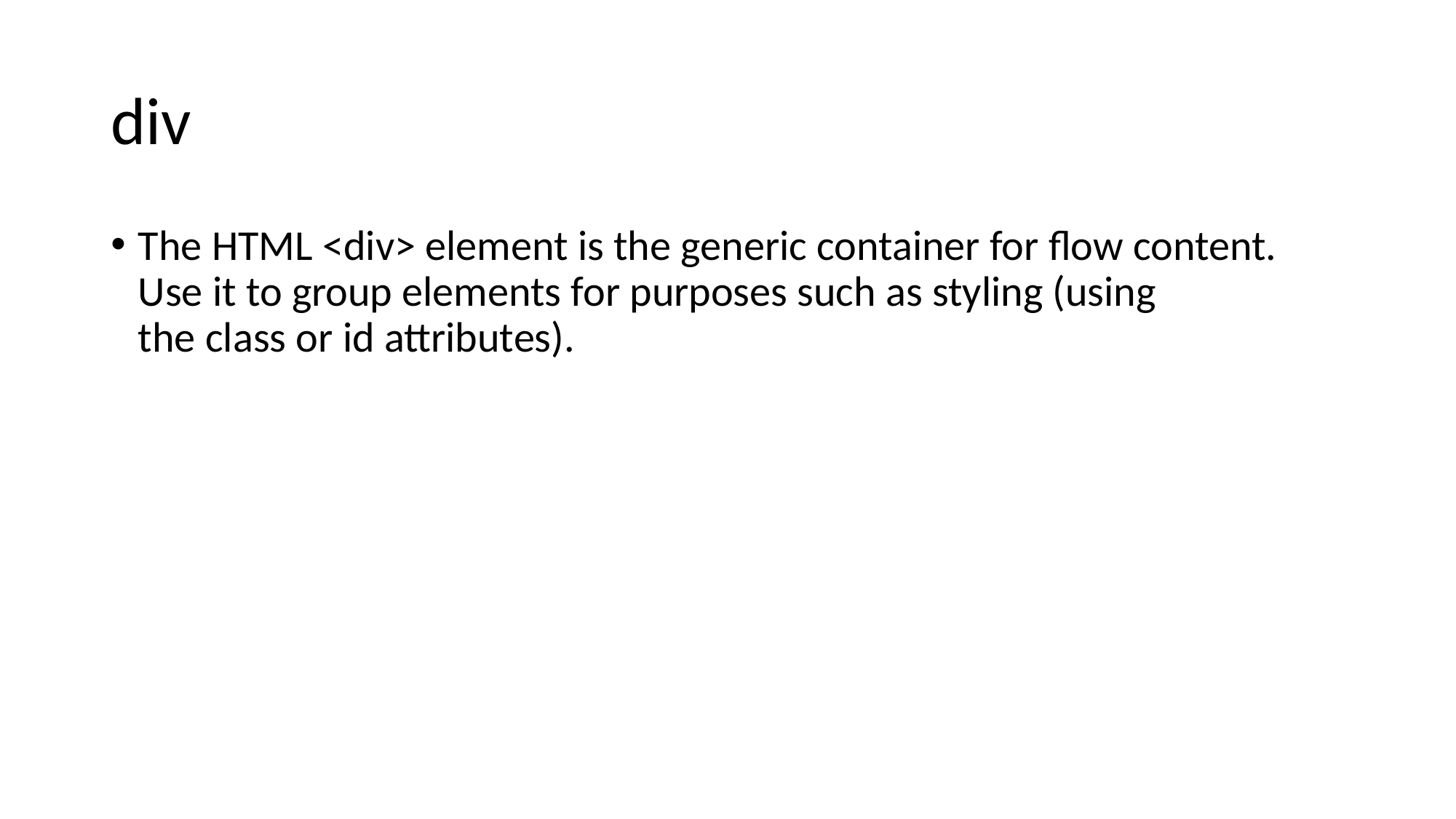

# div
The HTML <div> element is the generic container for flow content. Use it to group elements for purposes such as styling (using the class or id attributes).